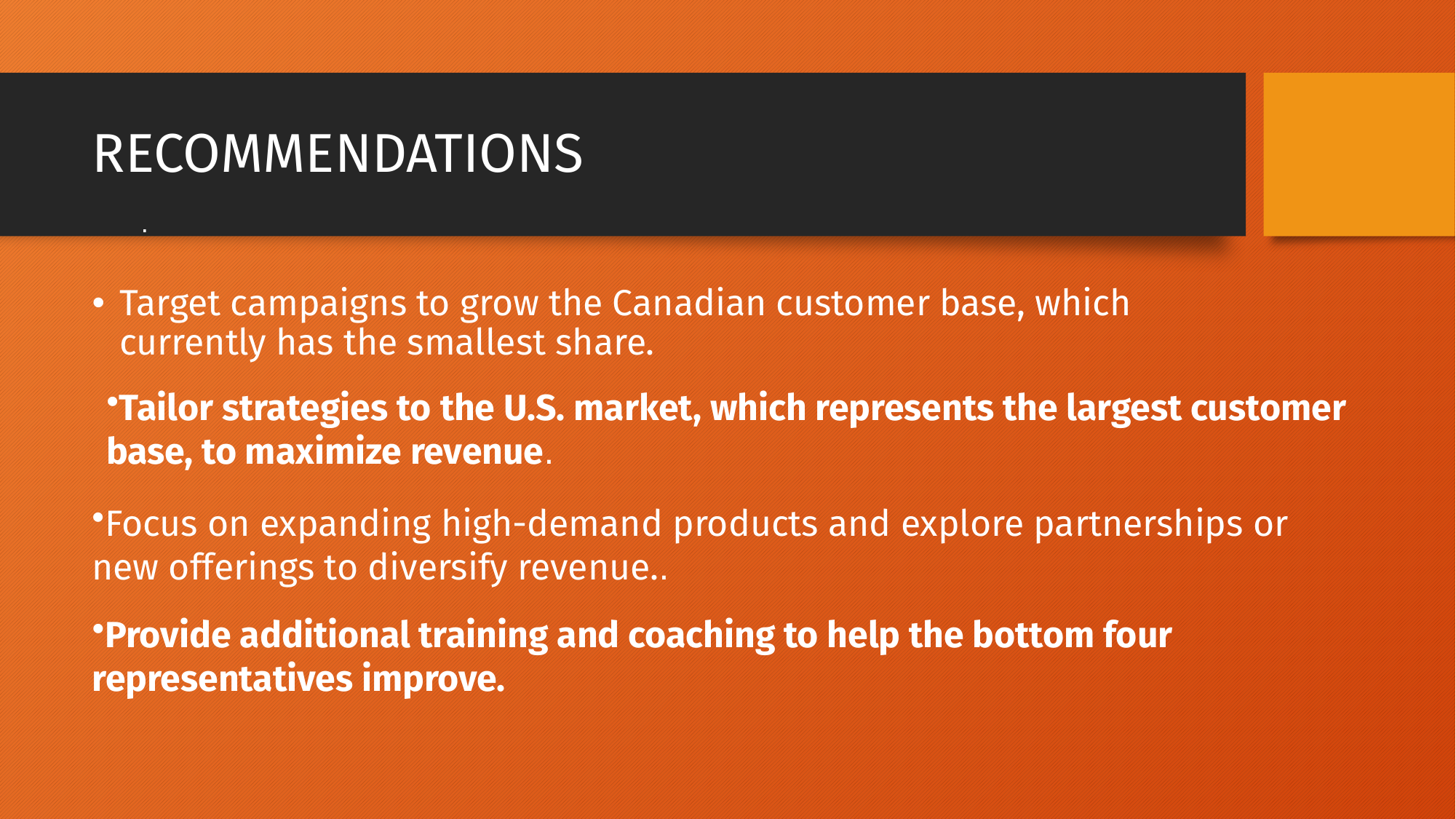

Tailor strategies to the U.S. market, which represents the largest customer base, to maximize revenue.

# RECOMMENDATIONS
.

Target campaigns to grow the Canadian customer base, which currently has the smallest share.

Tailor strategies to the U.S. market, which represents the largest customer base, to maximize revenue.
Focus on expanding high-demand products and explore partnerships or new offerings to diversify revenue..

Provide additional training and coaching to help the bottom four representatives improve.